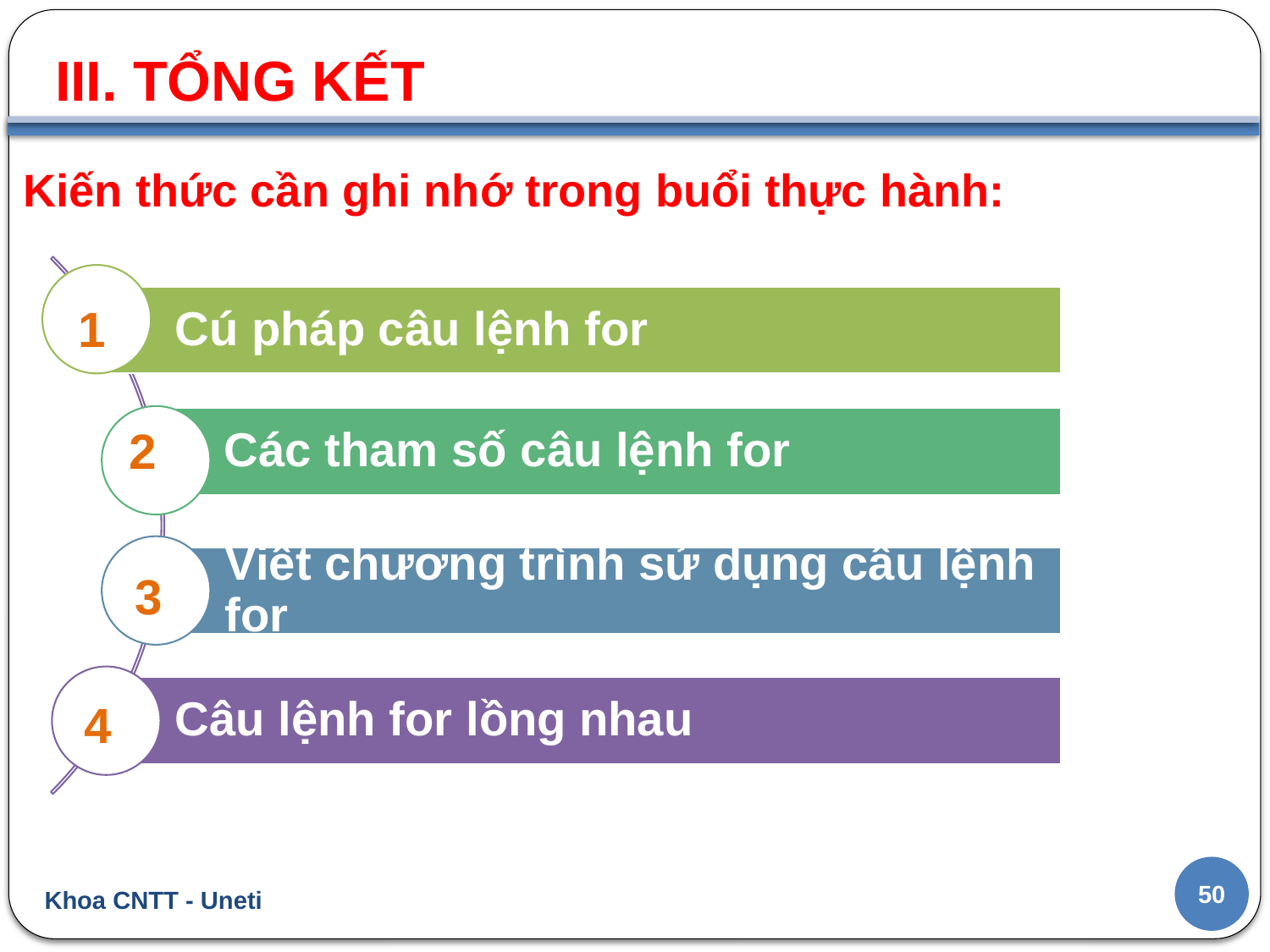

III. TỔNG KẾT
#
Kiến thức cần ghi nhớ trong buổi thực hành:

Cú pháp câu lệnh for
Các tham số câu lệnh for
Viết chương trình sử dụng câu lệnh for
Câu lệnh for lồng nhau
1
2
3
4
50
Khoa CNTT - Uneti